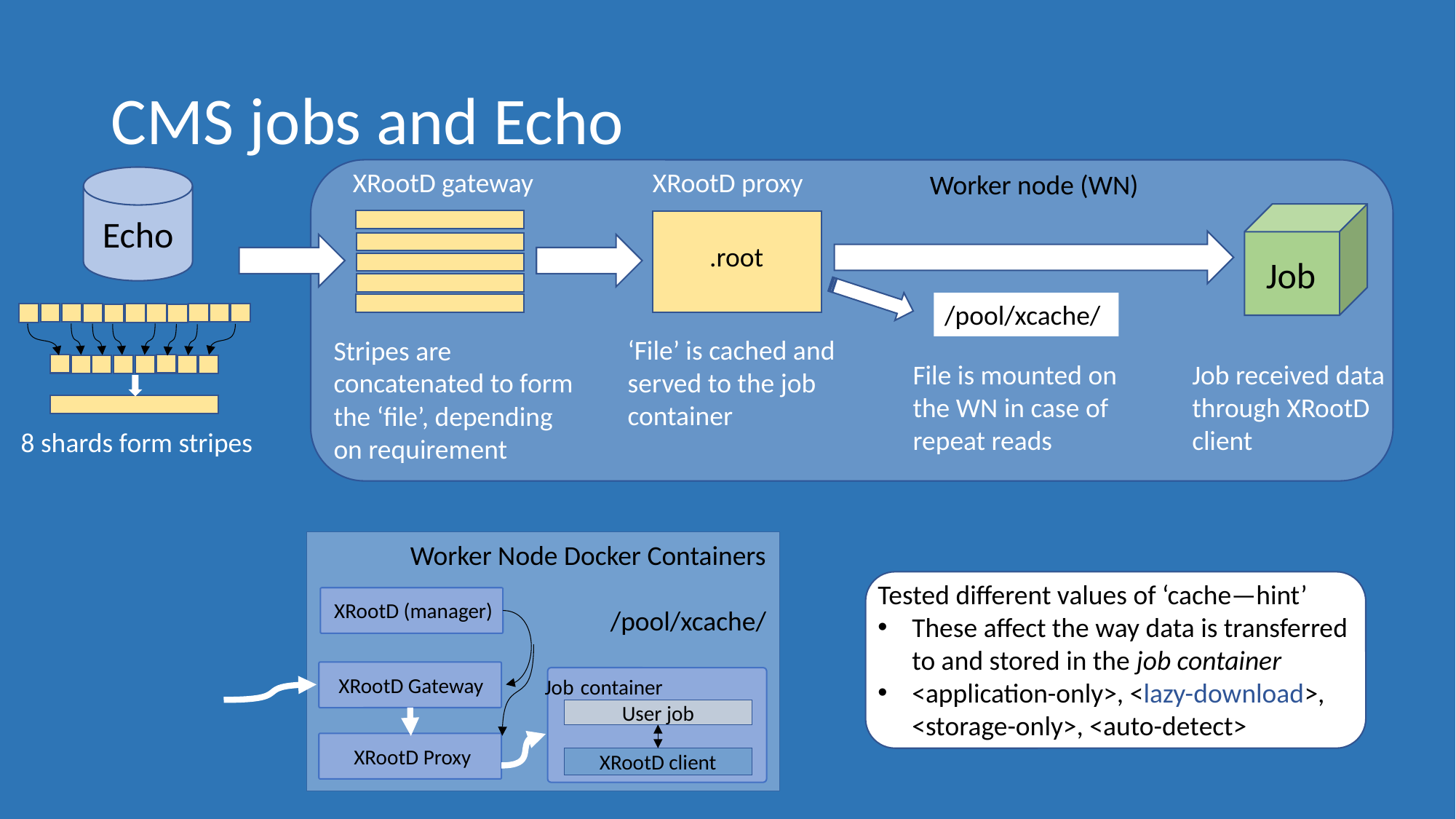

# CMS jobs and Echo

XRootD gateway
XRootD proxy
Worker node (WN)
Echo

.root
Job

/pool/xcache/

‘File’ is cached and served to the job container
Stripes are concatenated to form the ‘file’, depending on requirement
File is mounted on the WN in case of repeat reads
Job received data through XRootD client
8 shards form stripes
Worker Node Docker Containers

/pool/xcache/

XRootD (manager)
Job container

XRootD Gateway

User job

XRootD Proxy
XRootD client

Tested different values of ‘cache—hint’
These affect the way data is transferred to and stored in the job container
<application-only>, <lazy-download>, <storage-only>, <auto-detect>